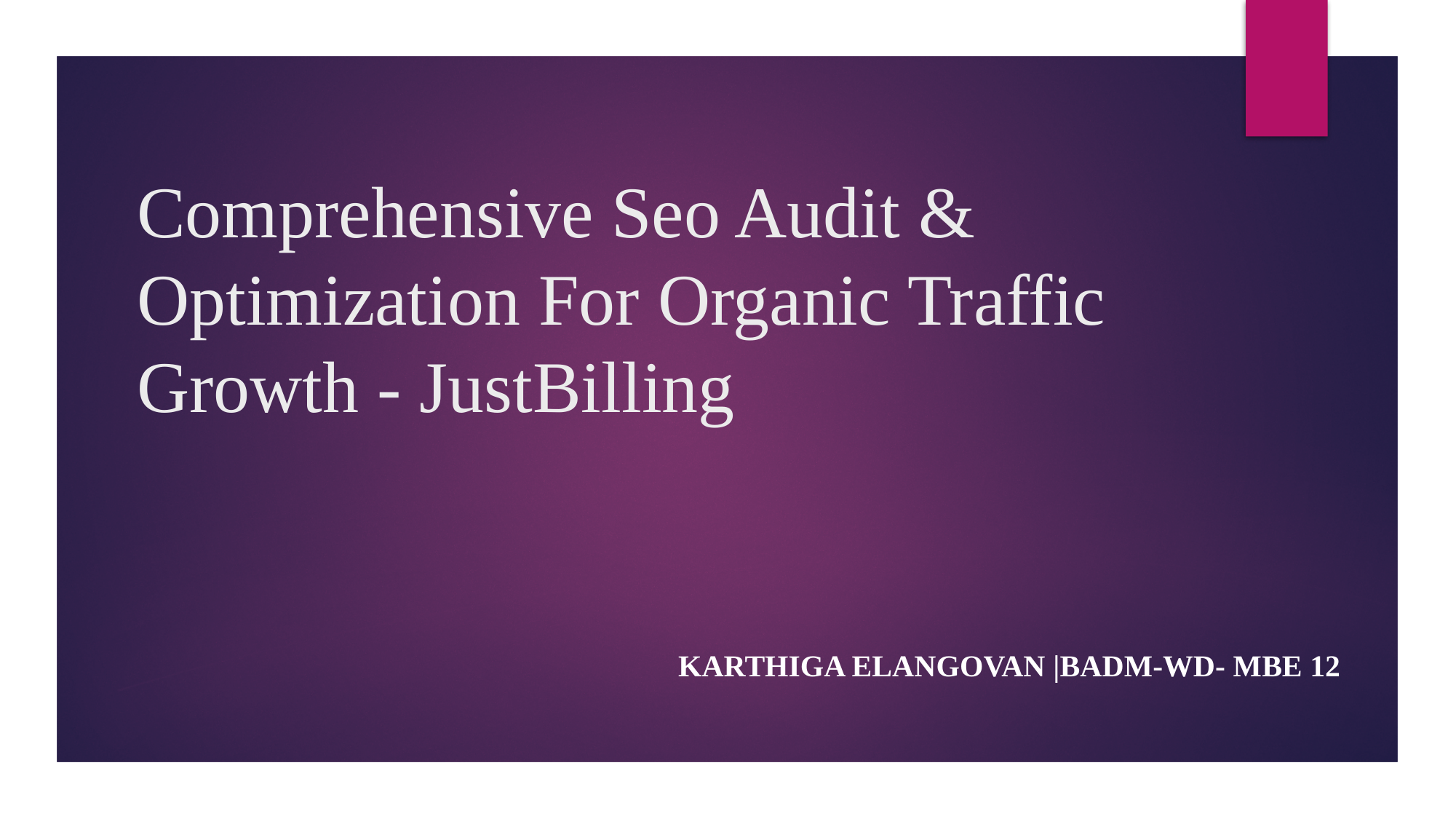

# Comprehensive Seo Audit & Optimization For Organic Traffic Growth - JustBilling
KARTHIGA ELANGOVAN |BADM-WD- MBE 12